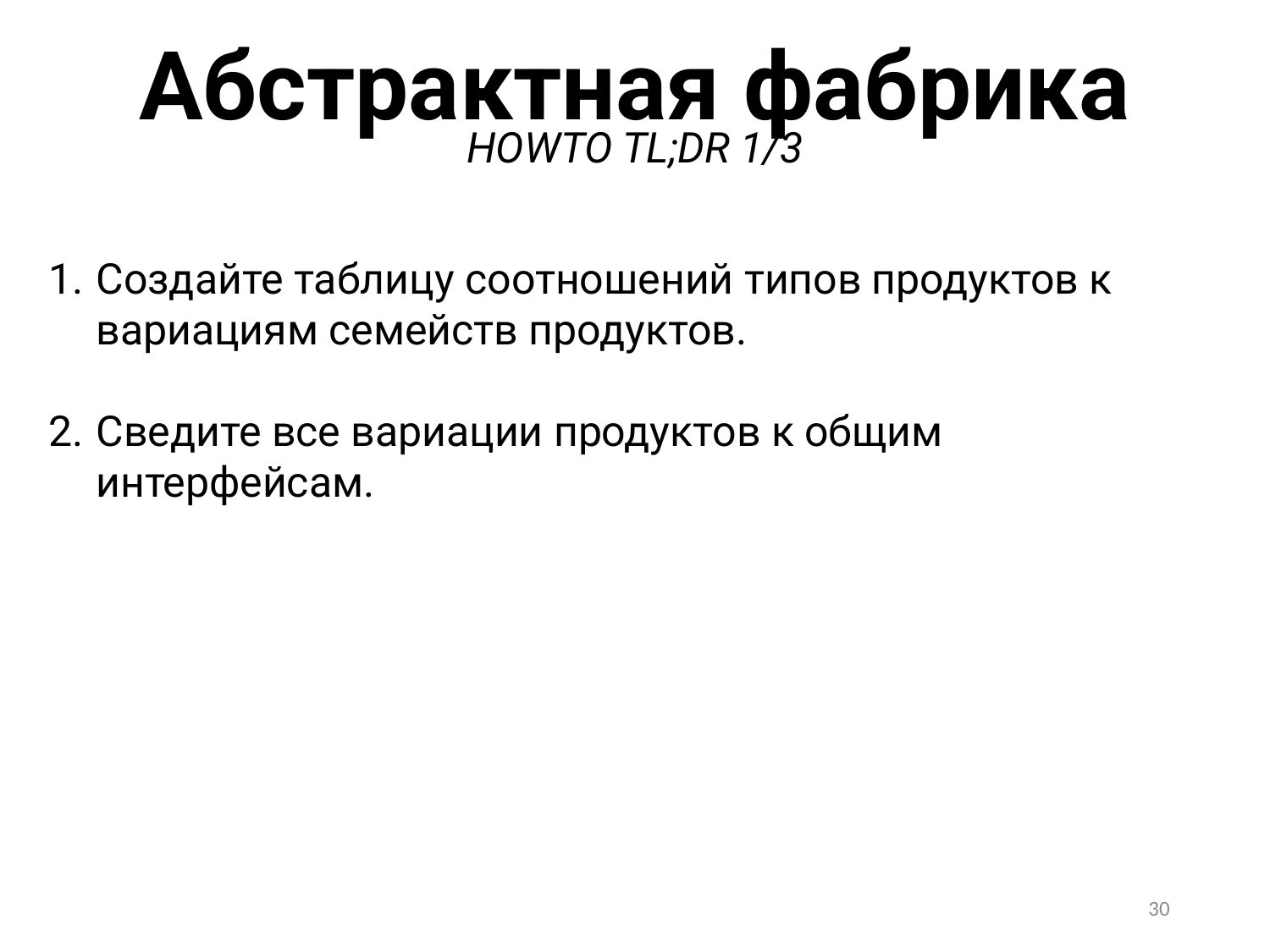

Абстрактная фабрика
HOWTO TL;DR 1/3
Создайте таблицу соотношений типов продуктов к вариациям семейств продуктов.

Сведите все вариации продуктов к общим интерфейсам.
30